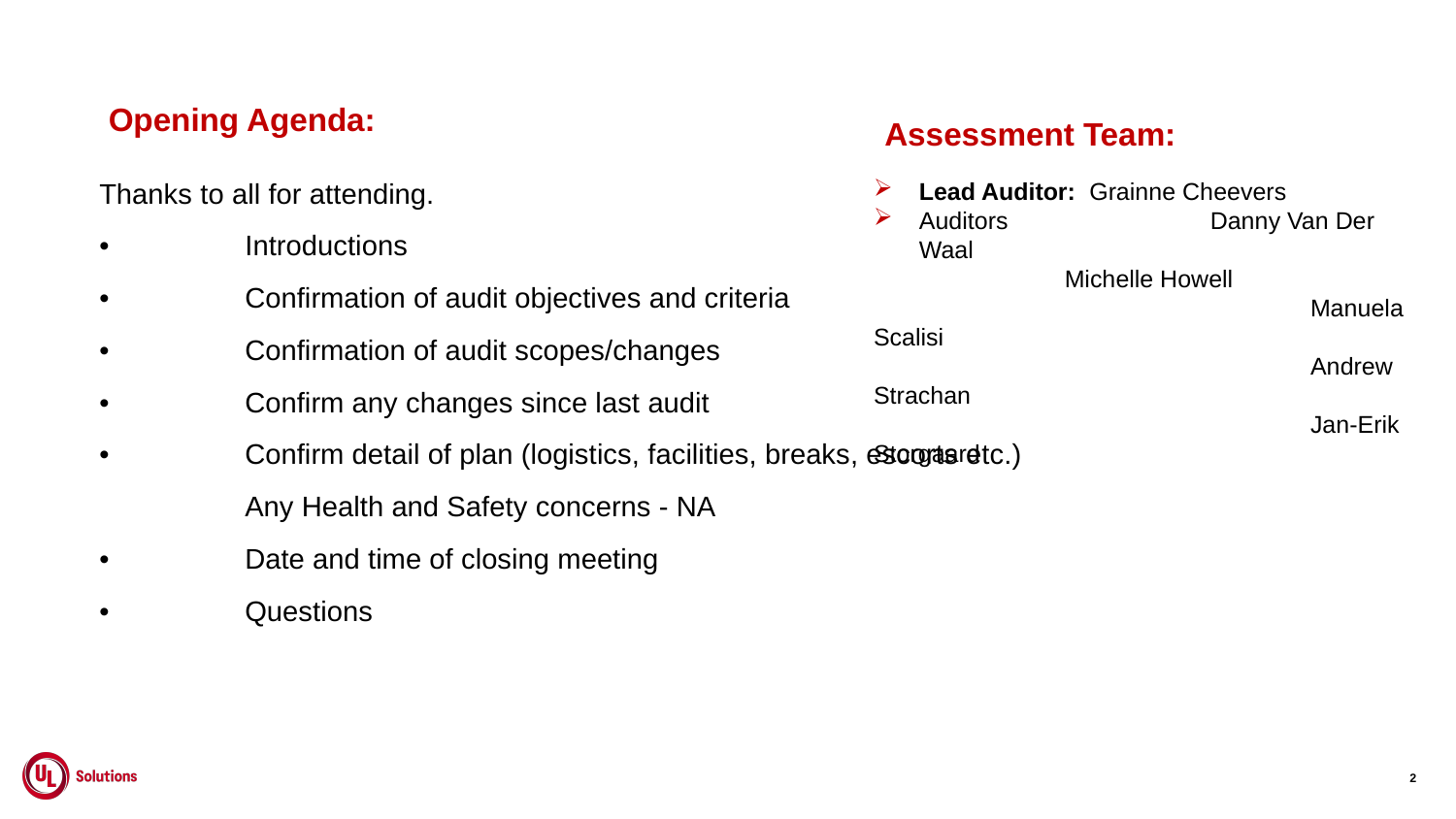

# Opening Agenda:
Assessment Team:

Lead Auditor:  Grainne Cheevers
Auditors		Danny Van Der Waal 				Michelle Howell
			Manuela Scalisi
			Andrew Strachan
			Jan-Erik Storgaard

Thanks to all for attending.
•	Introductions
•	Confirmation of audit objectives and criteria
•	Confirmation of audit scopes/changes
•	Confirm any changes since last audit
•	Confirm detail of plan (logistics, facilities, breaks, escorts etc.)
	Any Health and Safety concerns - NA
•	Date and time of closing meeting
•	Questions
2